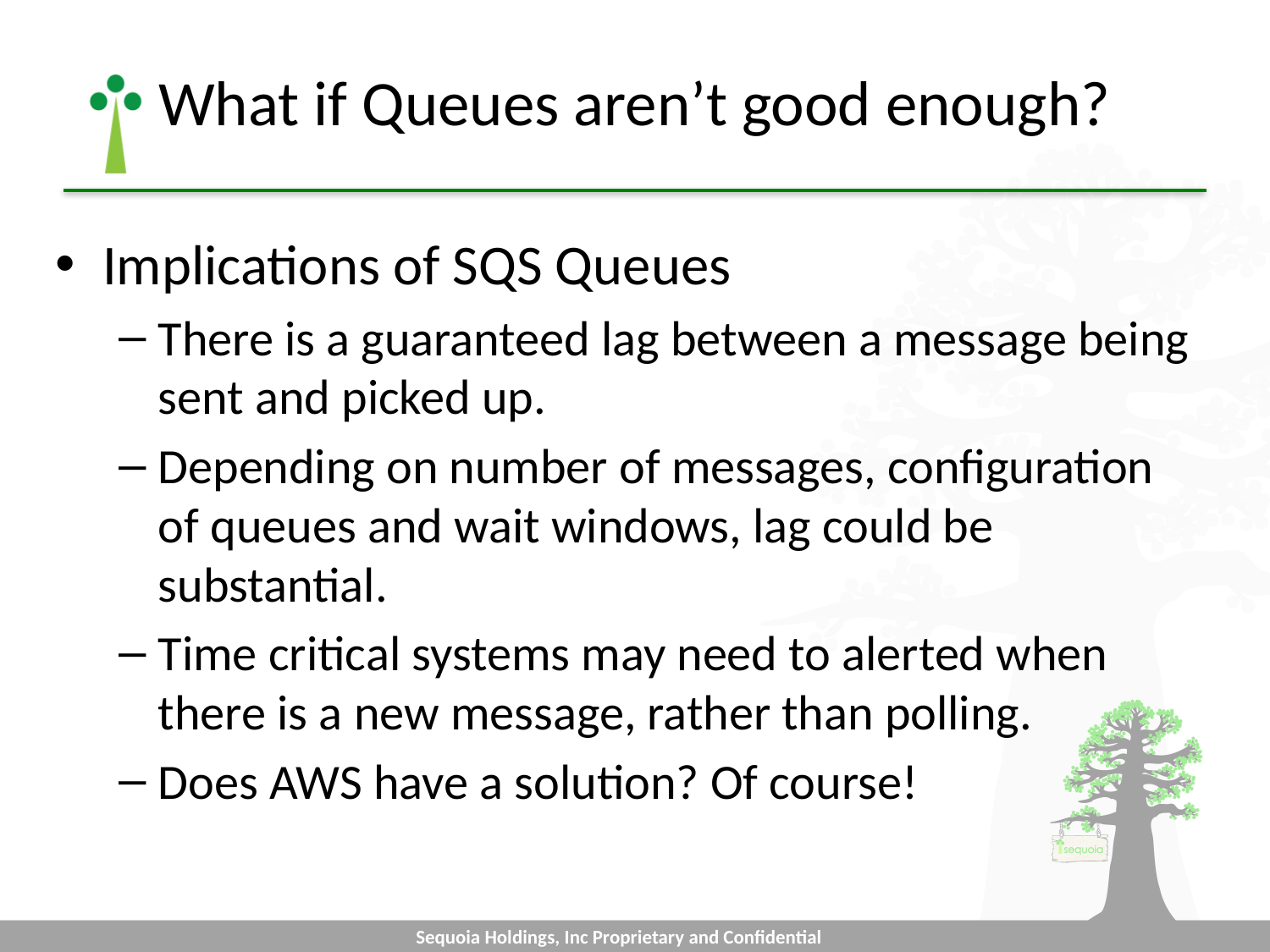

# What if Queues aren’t good enough?
Implications of SQS Queues
There is a guaranteed lag between a message being sent and picked up.
Depending on number of messages, configuration of queues and wait windows, lag could be substantial.
Time critical systems may need to alerted when there is a new message, rather than polling.
Does AWS have a solution? Of course!
Sequoia Holdings, Inc Proprietary and Confidential